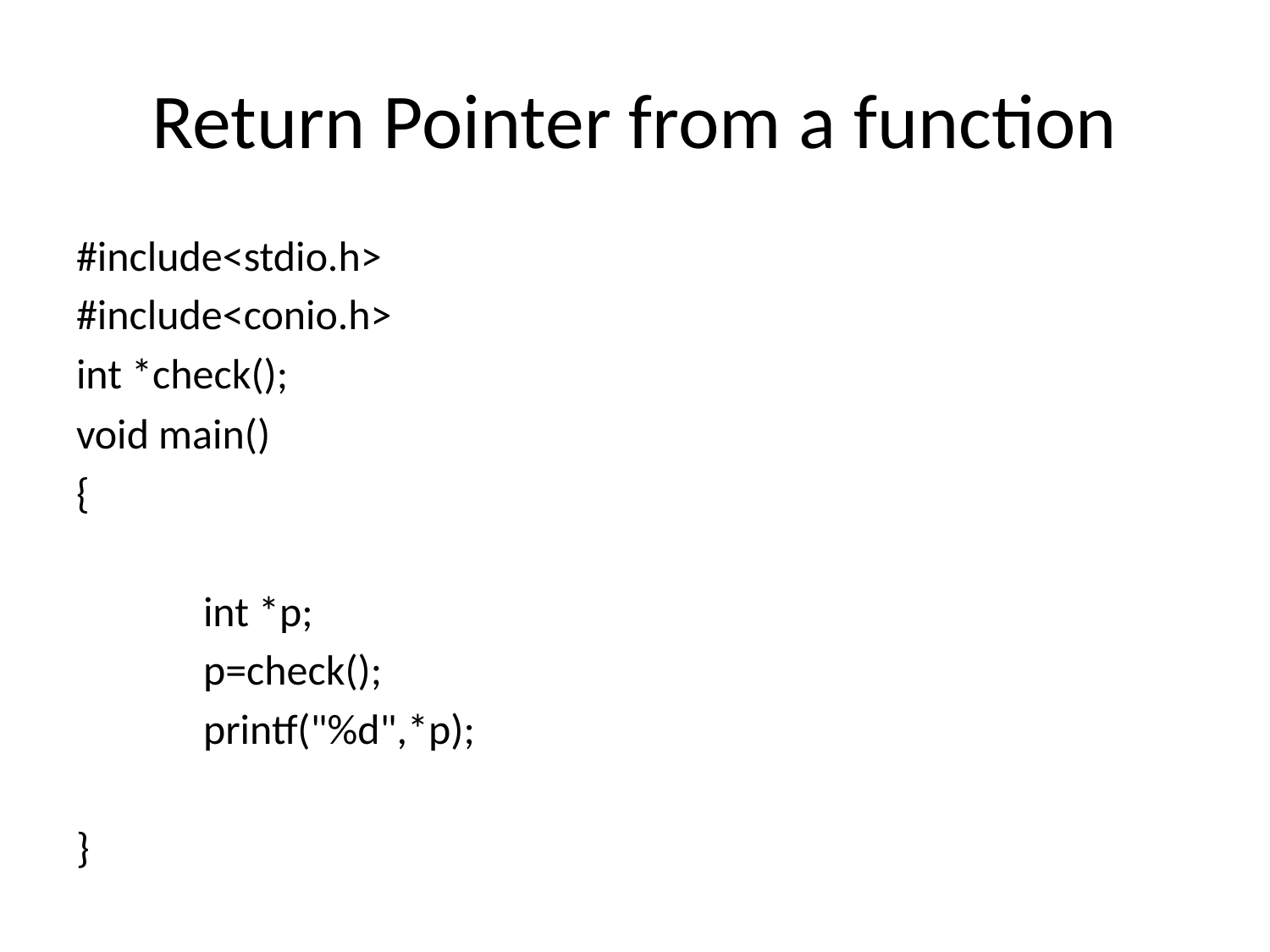

# Return Pointer from a function
#include<stdio.h>
#include<conio.h>
int *check();
void main()
{

	int *p;
	p=check();
	printf("%d",*p);

}